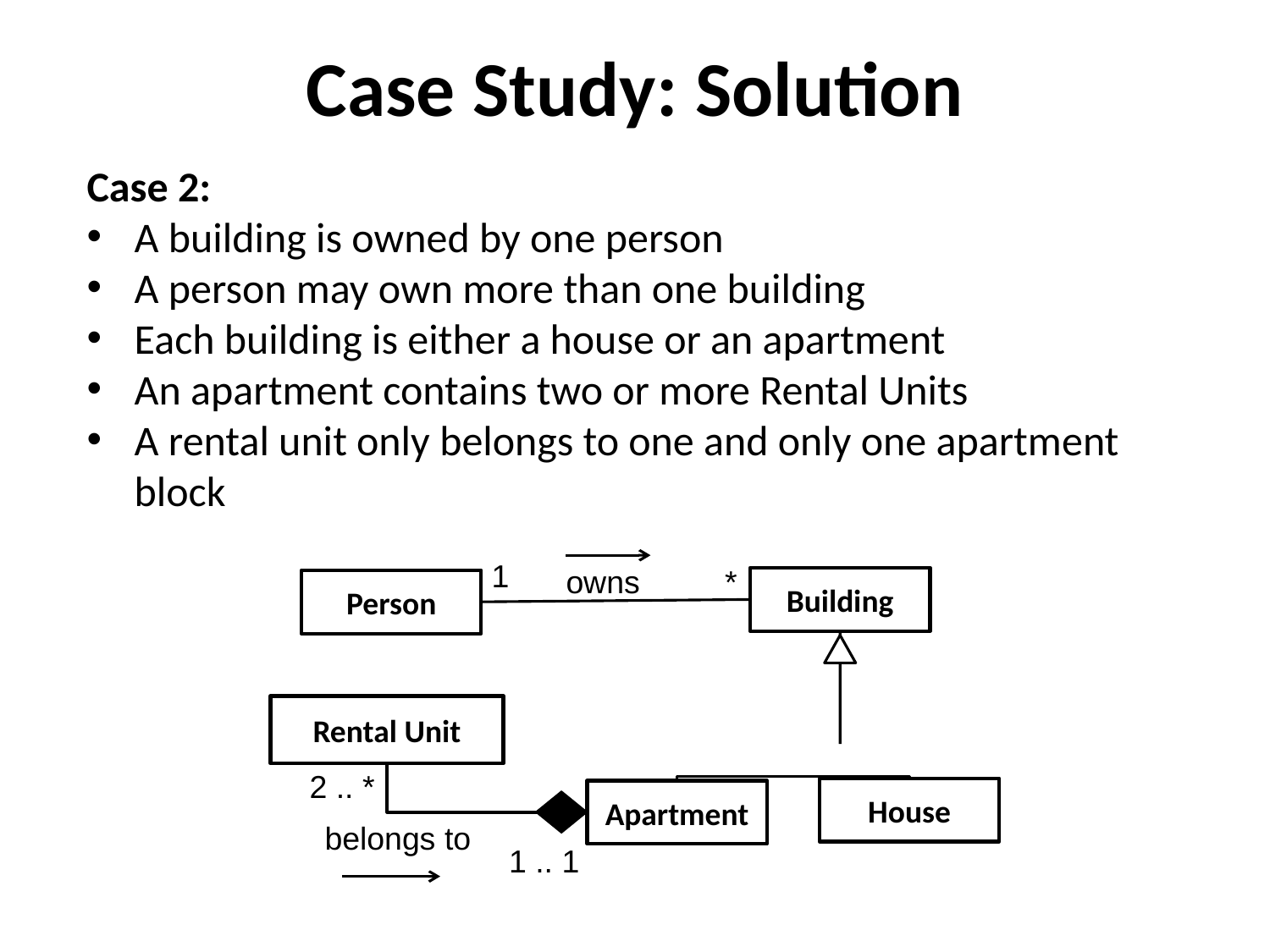

# Case Study: Solution
Case 2:
A building is owned by one person
A person may own more than one building
Each building is either a house or an apartment
An apartment contains two or more Rental Units
A rental unit only belongs to one and only one apartment block
1
owns
*
Building
Person

Rental Unit
2 .. *
House
Apartment

belongs to
1 .. 1